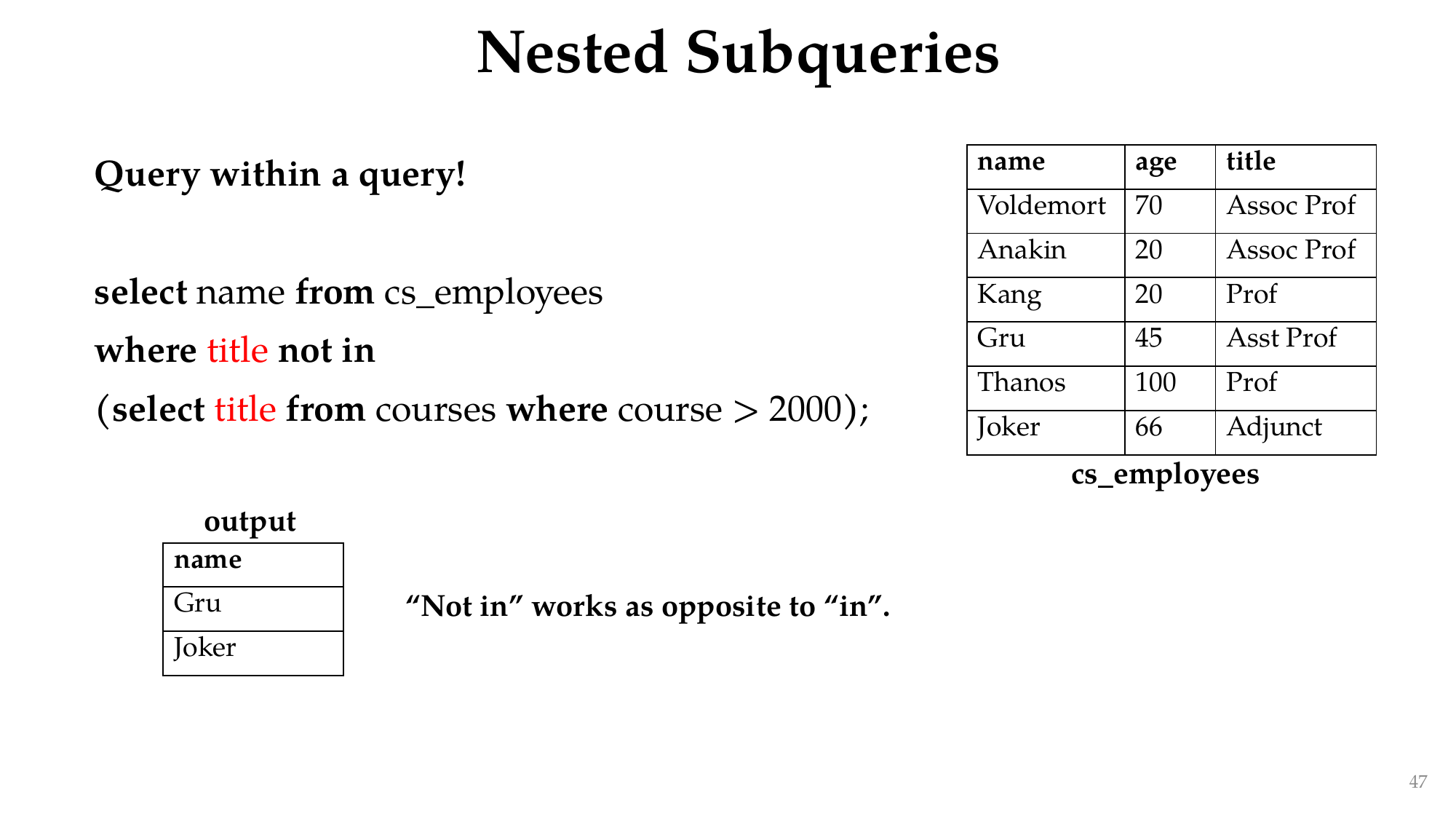

# Nested Subqueries
Query within a query!

select name from cs_employees
where title not in
(select title from courses where course > 2000);
| name | age | title |
| --- | --- | --- |
| Voldemort | 70 | Assoc Prof |
| Anakin | 20 | Assoc Prof |
| Kang | 20 | Prof |
| Gru | 45 | Asst Prof |
| Thanos | 100 | Prof |
| Joker | 66 | Adjunct |
cs_employees
output
| name |
| --- |
| Gru |
| Joker |
“Not in” works as opposite to “in”.
47